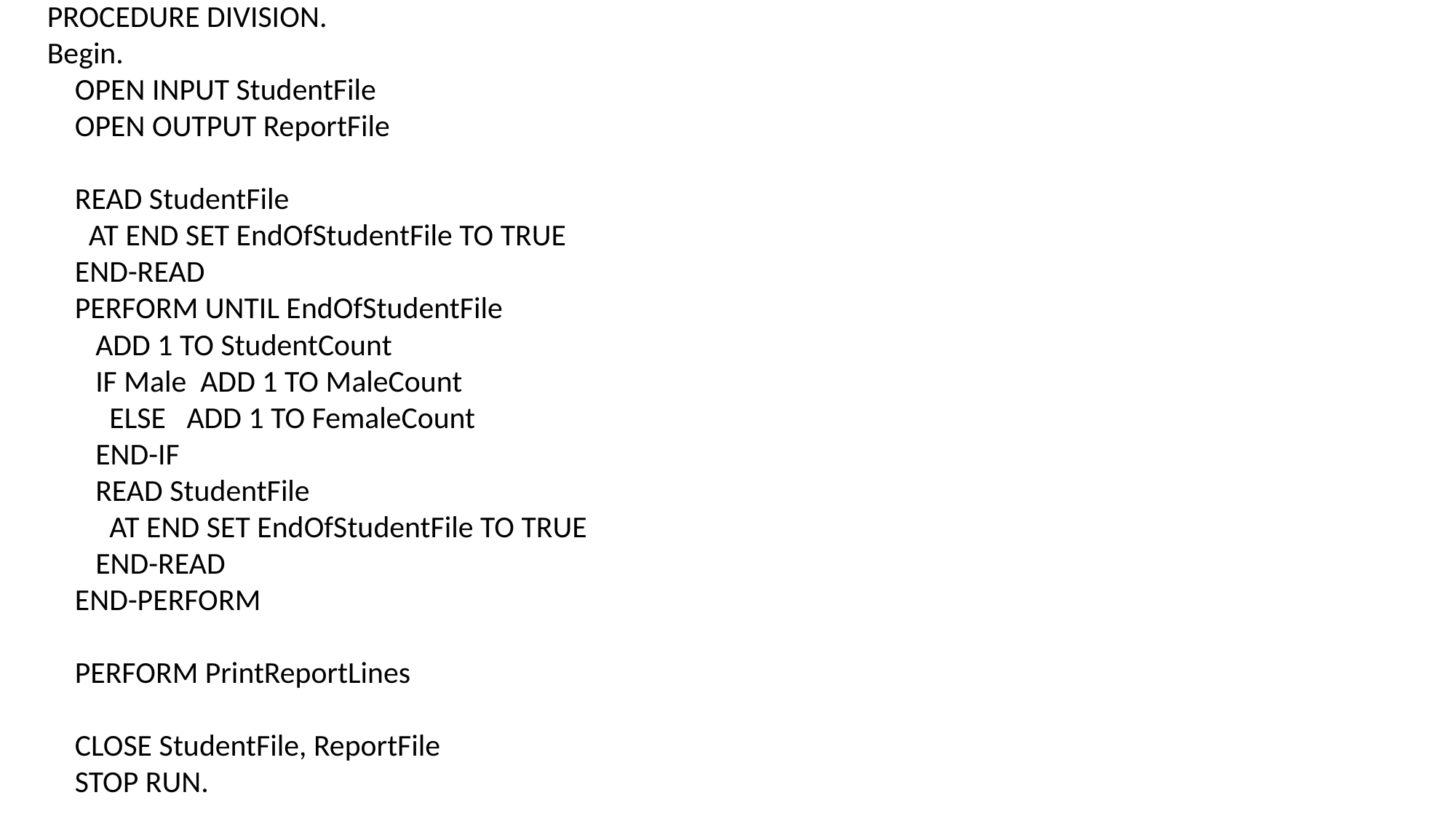

PROCEDURE DIVISION.
Begin.
    OPEN INPUT StudentFile
    OPEN OUTPUT ReportFile

    READ StudentFile
      AT END SET EndOfStudentFile TO TRUE
    END-READ
    PERFORM UNTIL EndOfStudentFile
       ADD 1 TO StudentCount
       IF Male  ADD 1 TO MaleCount
         ELSE   ADD 1 TO FemaleCount
       END-IF
       READ StudentFile
         AT END SET EndOfStudentFile TO TRUE
       END-READ
    END-PERFORM

    PERFORM PrintReportLines

    CLOSE StudentFile, ReportFile
    STOP RUN.